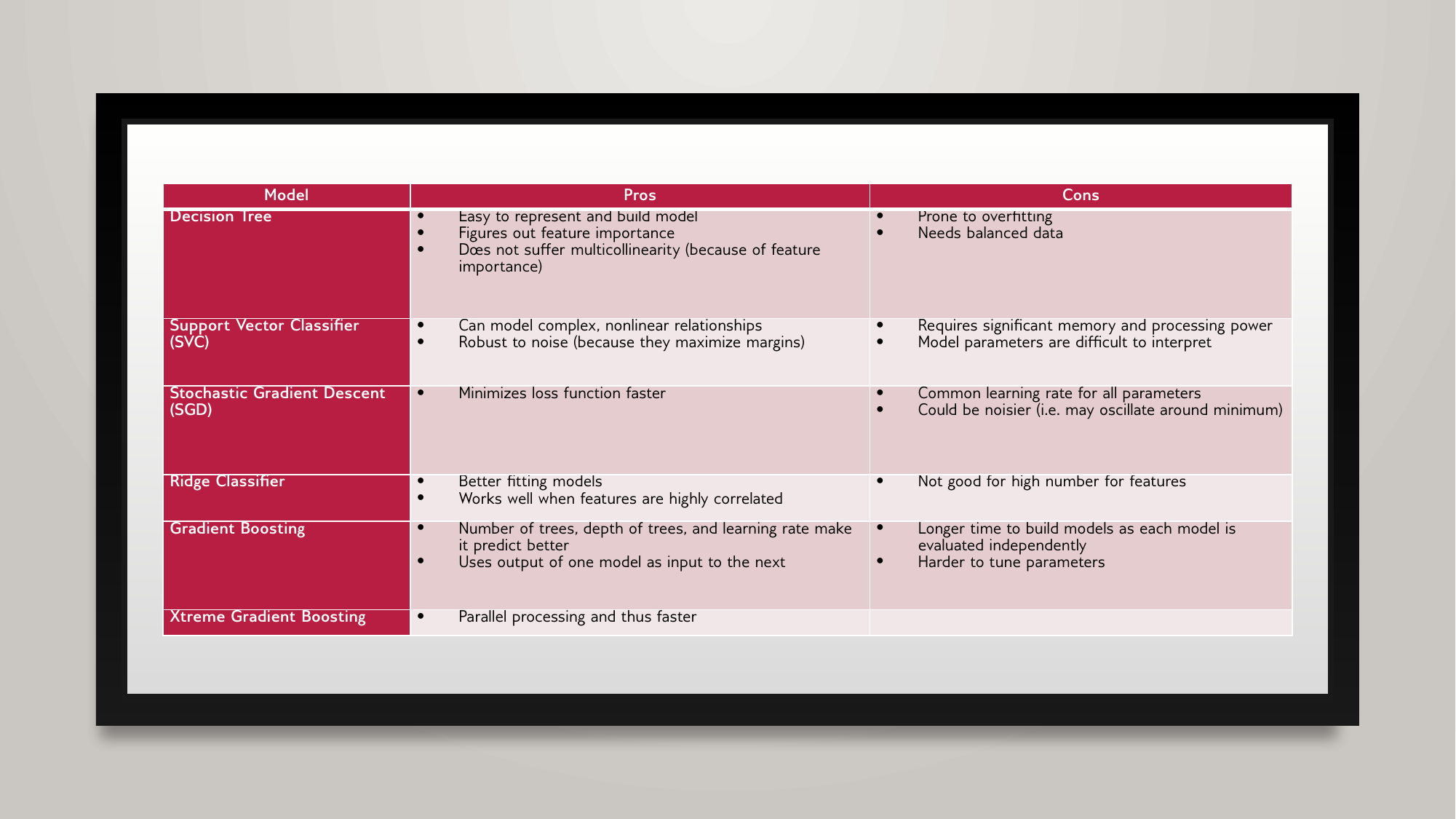

| Model | Pros | Cons |
| --- | --- | --- |
| Decision Tree | Easy to represent and build model Figures out feature importance Does not suffer multicollinearity (because of feature importance) | Prone to overfitting Needs balanced data |
| Support Vector Classifier (SVC) | Can model complex, nonlinear relationships Robust to noise (because they maximize margins) | Requires significant memory and processing power Model parameters are difficult to interpret |
| Stochastic Gradient Descent (SGD) | Minimizes loss function faster | Common learning rate for all parameters Could be noisier (i.e. may oscillate around minimum) |
| Ridge Classifier | Better fitting models Works well when features are highly correlated | Not good for high number for features |
| Gradient Boosting | Number of trees, depth of trees, and learning rate make it predict better Uses output of one model as input to the next | Longer time to build models as each model is evaluated independently Harder to tune parameters |
| Xtreme Gradient Boosting | Parallel processing and thus faster |  |